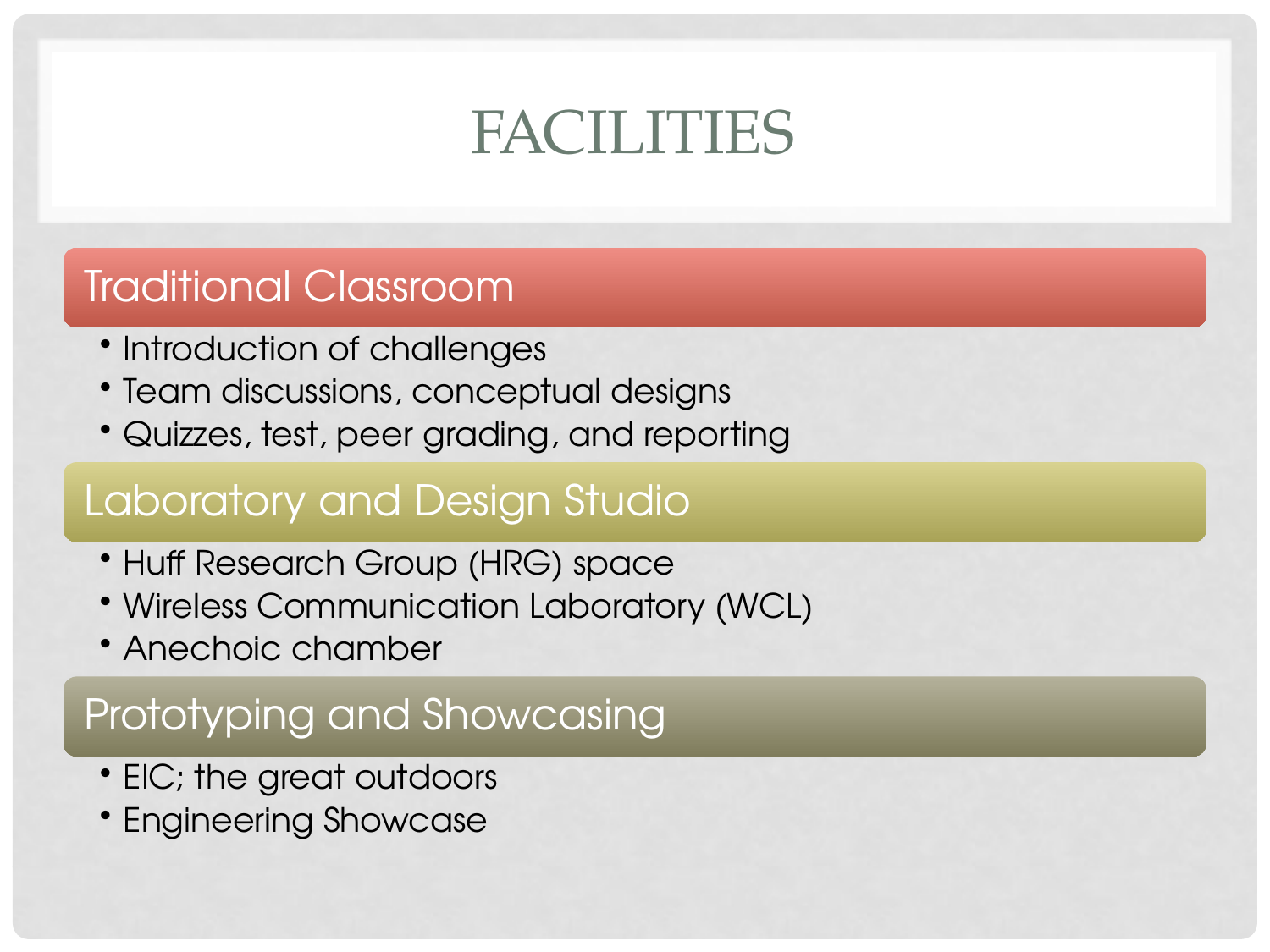

# Facilities
Traditional Classroom
Introduction of challenges
Team discussions, conceptual designs
Quizzes, test, peer grading, and reporting
Laboratory and Design Studio
Huff Research Group (HRG) space
Wireless Communication Laboratory (WCL)
Anechoic chamber
Prototyping and Showcasing
EIC; the great outdoors
Engineering Showcase